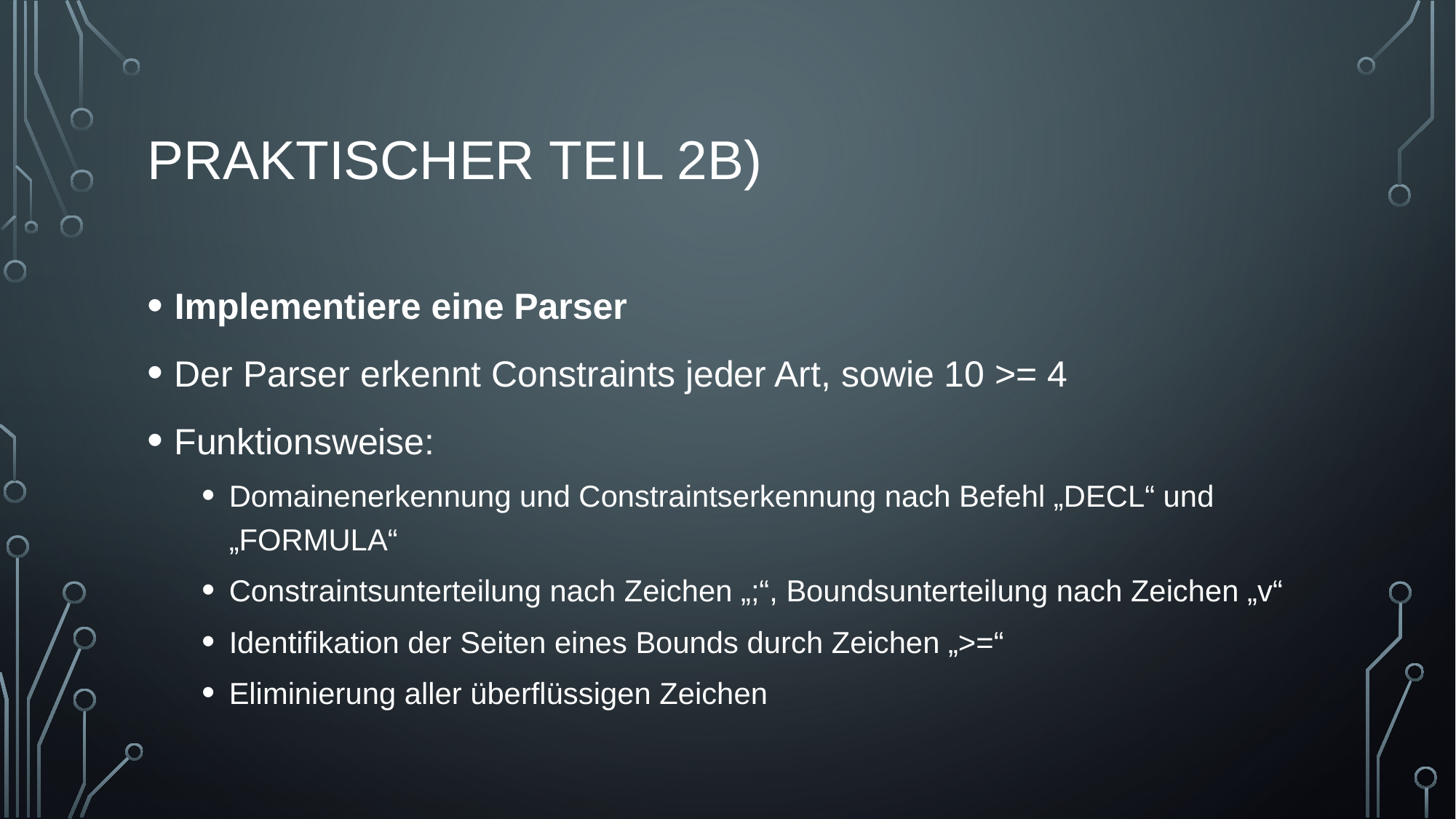

# Praktischer Teil 2b)
Implementiere eine Parser
Der Parser erkennt Constraints jeder Art, sowie 10 >= 4
Funktionsweise:
Domainenerkennung und Constraintserkennung nach Befehl „DECL“ und „FORMULA“
Constraintsunterteilung nach Zeichen „;“, Boundsunterteilung nach Zeichen „v“
Identifikation der Seiten eines Bounds durch Zeichen „>=“
Eliminierung aller überflüssigen Zeichen